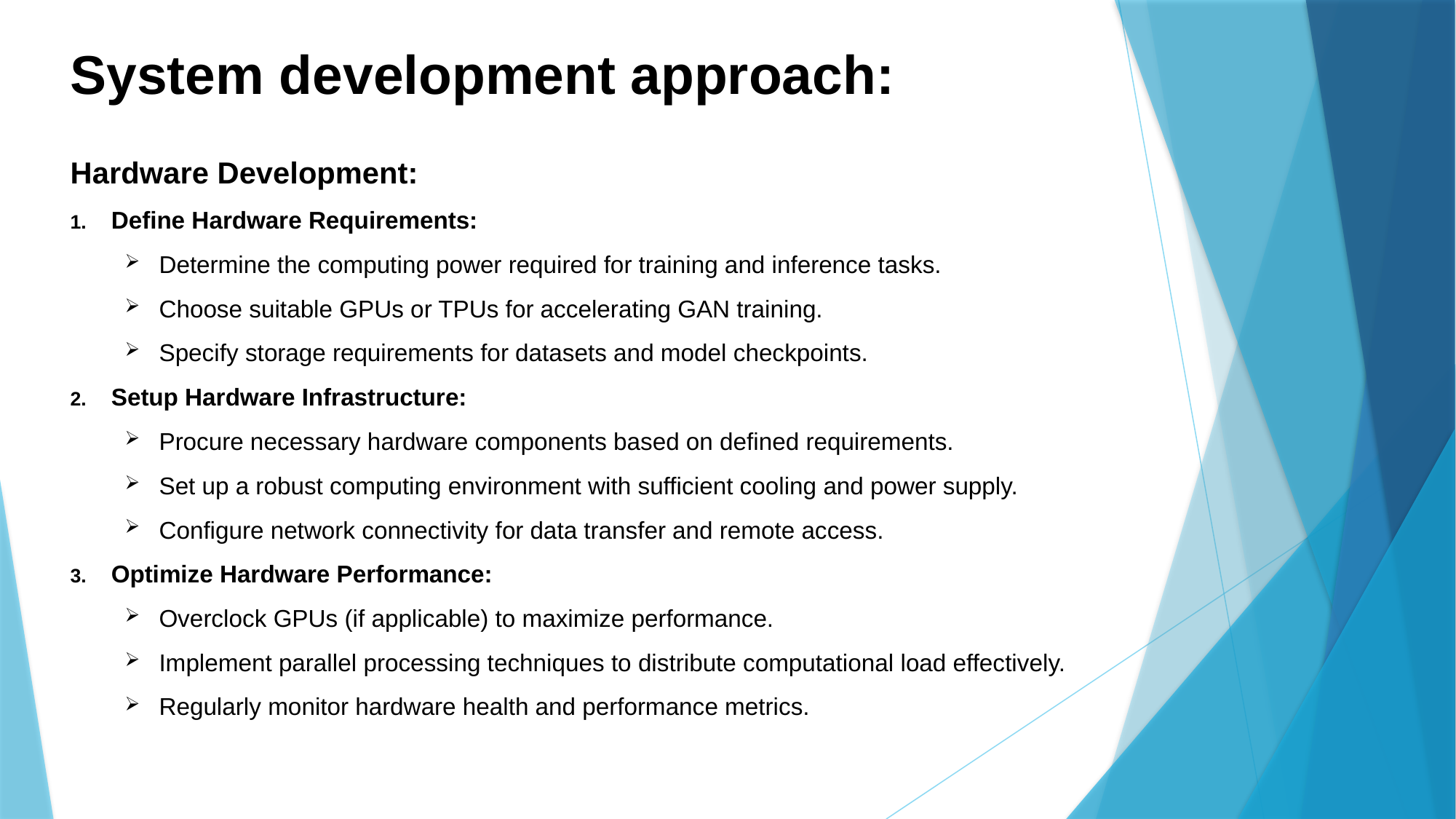

# System development approach:
Hardware Development:
Define Hardware Requirements:
Determine the computing power required for training and inference tasks.
Choose suitable GPUs or TPUs for accelerating GAN training.
Specify storage requirements for datasets and model checkpoints.
Setup Hardware Infrastructure:
Procure necessary hardware components based on defined requirements.
Set up a robust computing environment with sufficient cooling and power supply.
Configure network connectivity for data transfer and remote access.
Optimize Hardware Performance:
Overclock GPUs (if applicable) to maximize performance.
Implement parallel processing techniques to distribute computational load effectively.
Regularly monitor hardware health and performance metrics.